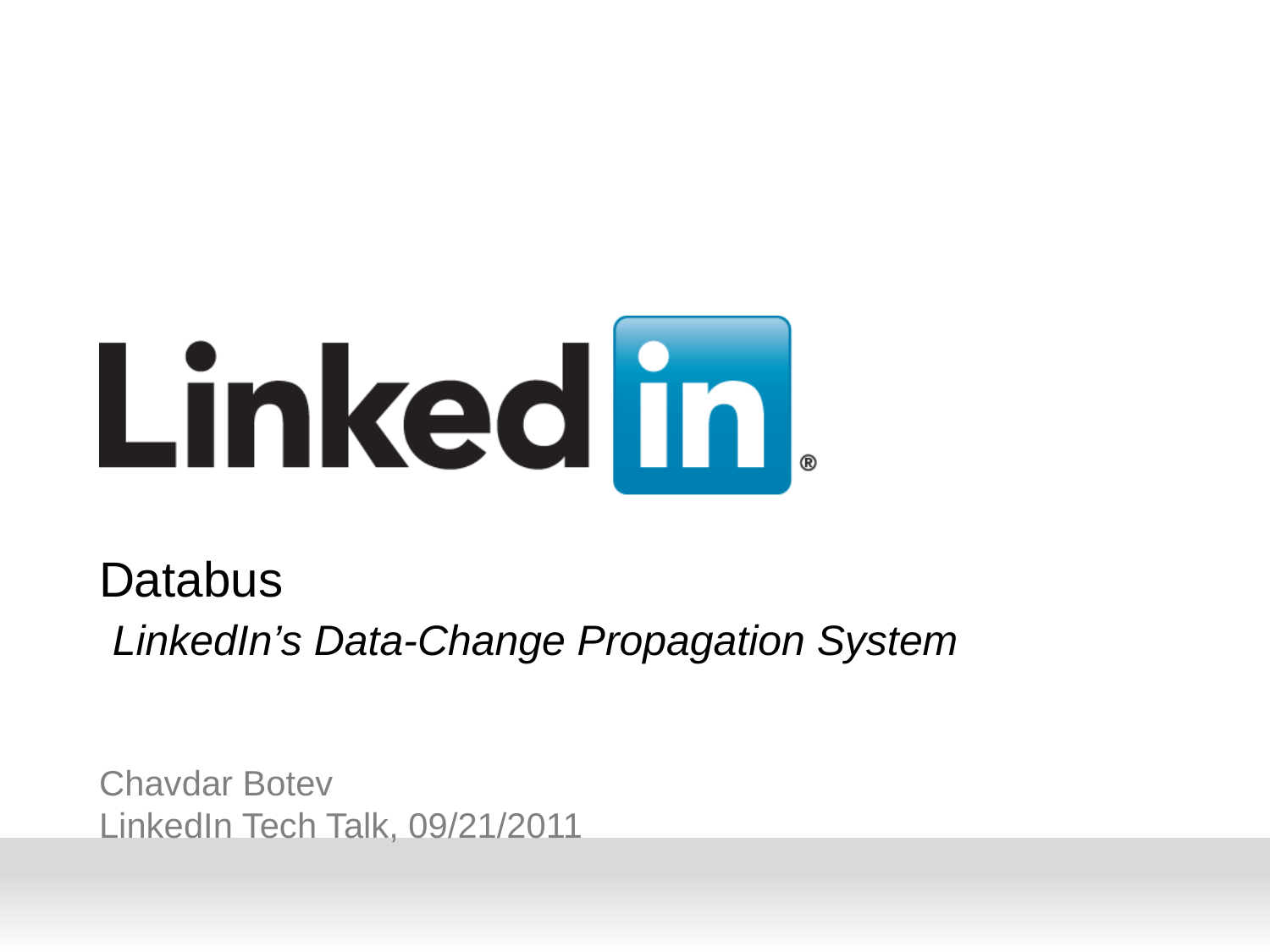

# Databus
LinkedIn’s Data-Change Propagation System
Chavdar Botev
LinkedIn Tech Talk, 09/21/2011
1